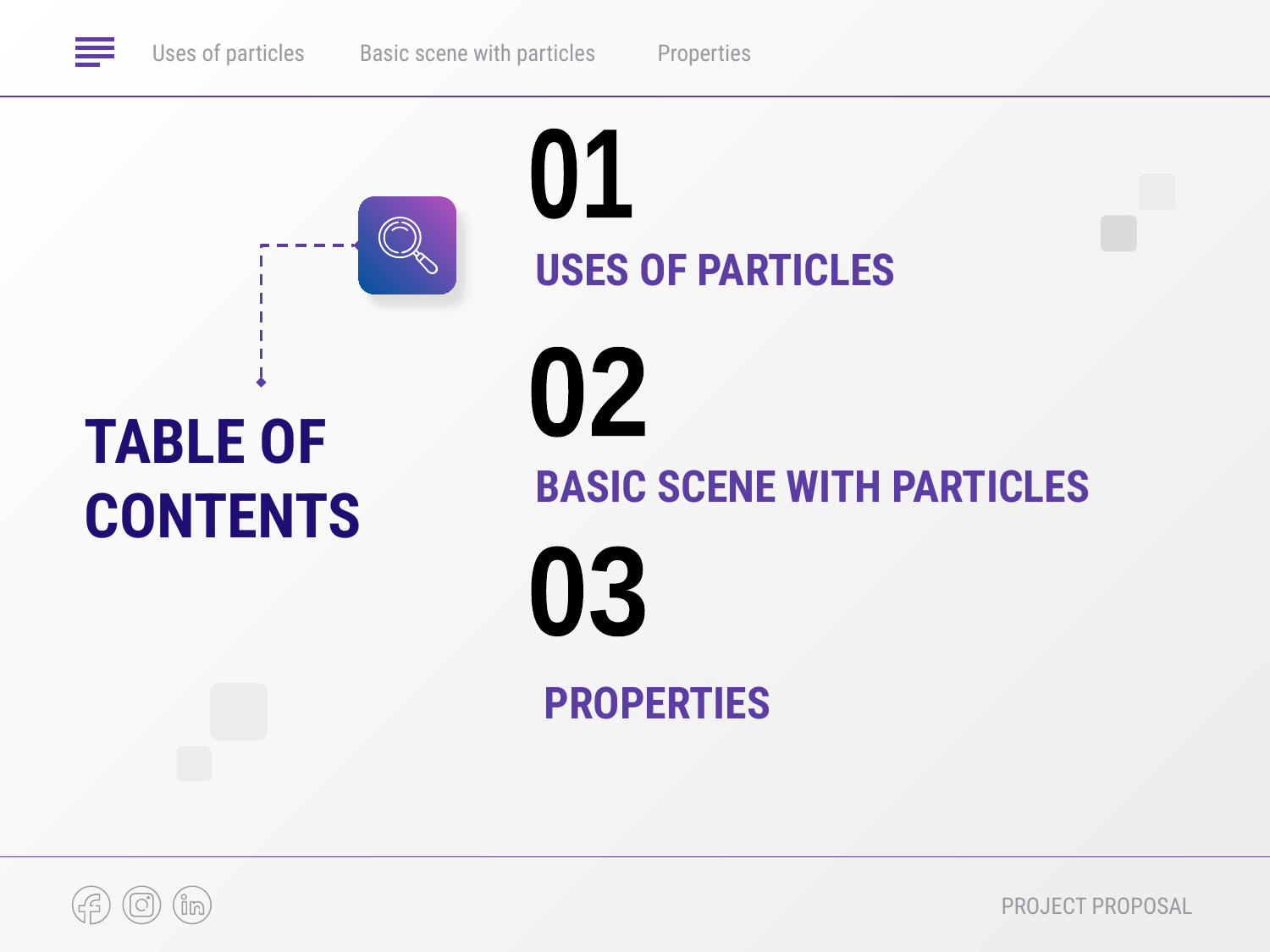

Uses of particles
Basic scene with particles
Properties
01

# USES OF PARTICLES

02
TABLE OF CONTENTS
BASIC SCENE WITH PARTICLES
03
PROPERTIES

PROJECT PROPOSAL